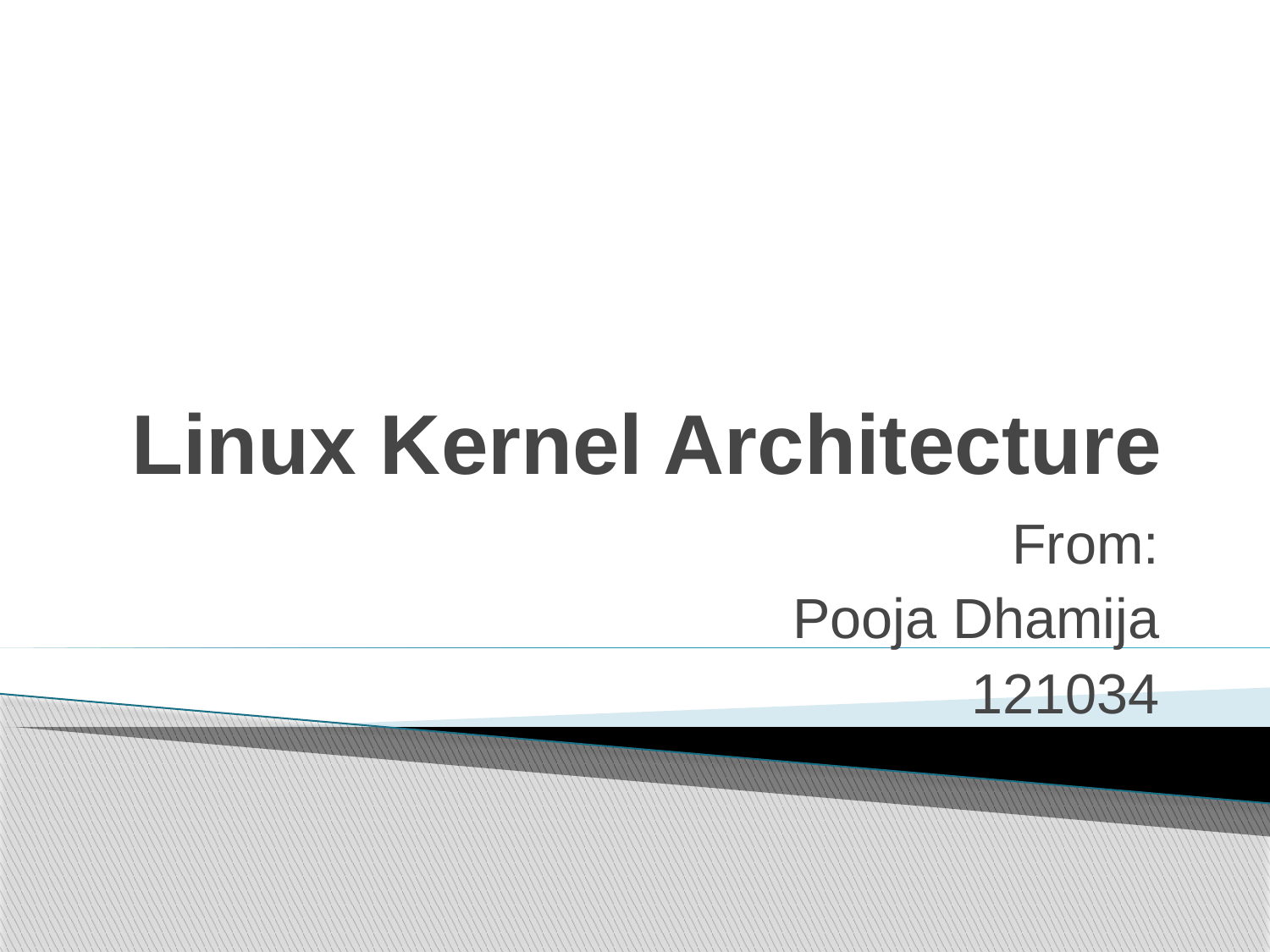

# Linux Kernel Architecture
From:
Pooja Dhamija
121034